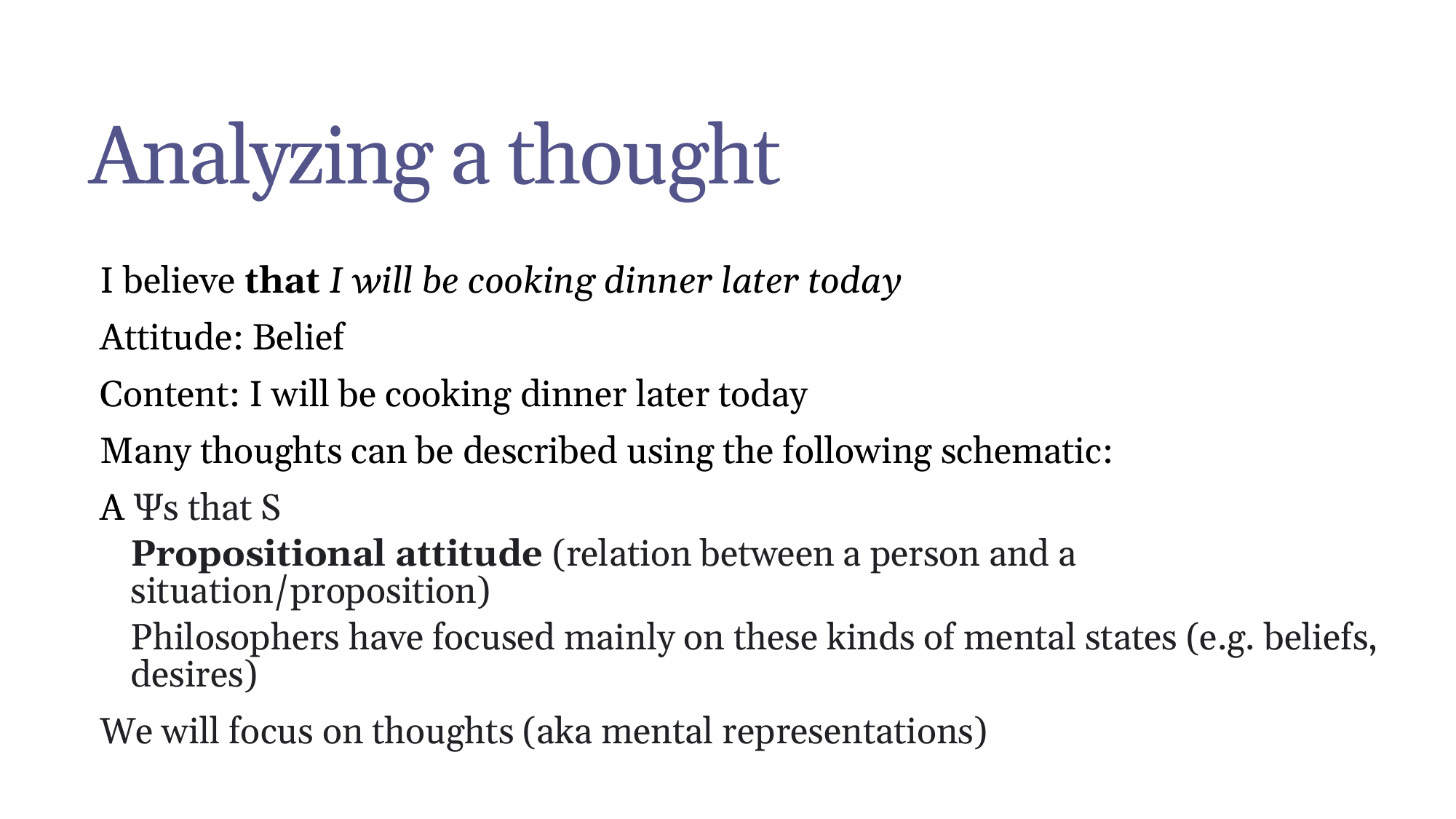

# Analyzing a thought
I believe that I will be cooking dinner later today
Attitude: Belief
Content: I will be cooking dinner later today
Many thoughts can be described using the following schematic:
A Ψs that S
Propositional attitude (relation between a person and a situation/proposition)
Philosophers have focused mainly on these kinds of mental states (e.g. beliefs, desires)
We will focus on thoughts (aka mental representations)